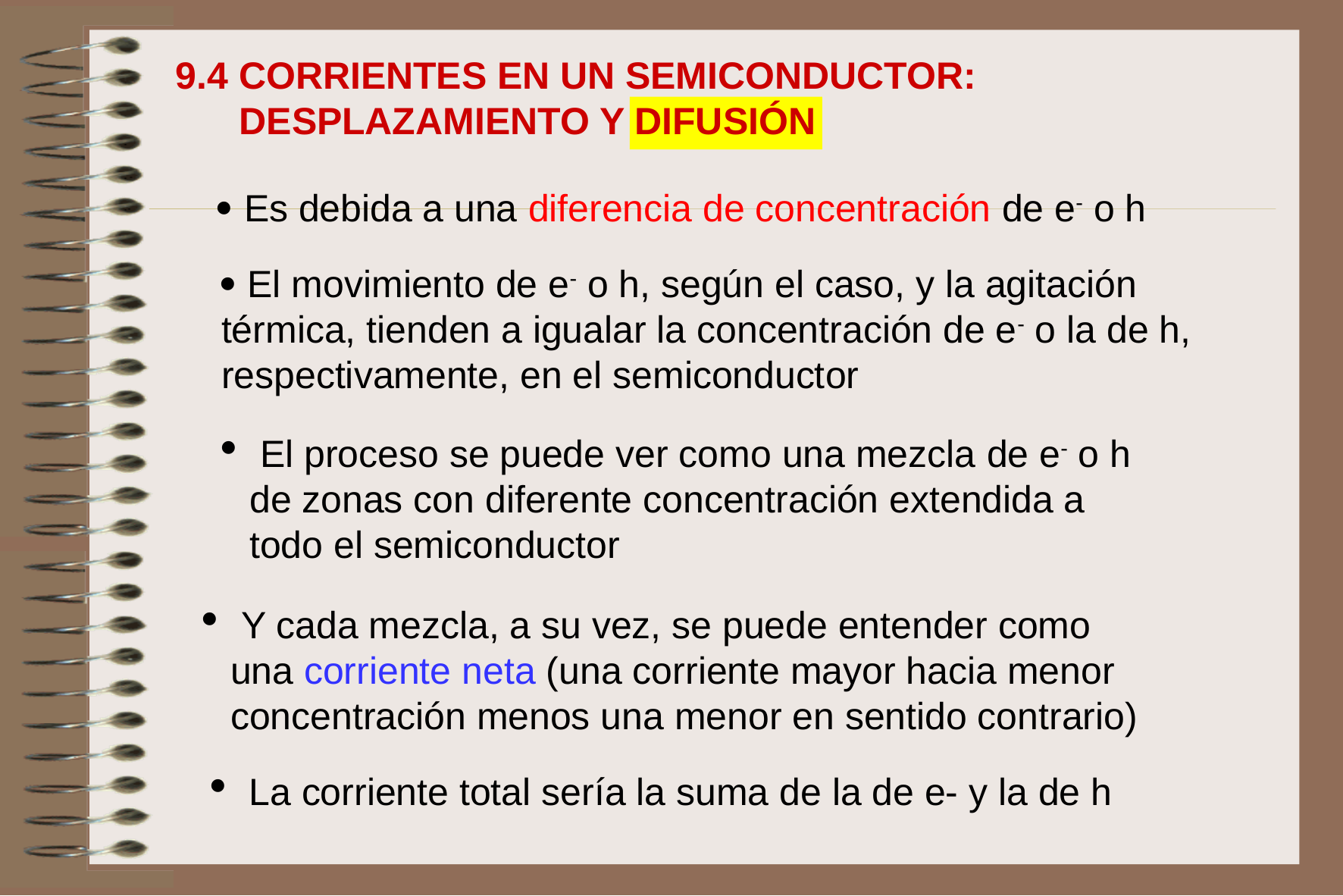

9.4 CORRIENTES EN UN SEMICONDUCTOR:
      DESPLAZAMIENTO Y DIFUSIÓN

• Es debida a una diferencia de concentración de e- o h
• El movimiento de e- o h, según el caso, y la agitación térmica, tienden a igualar la concentración de e- o la de h, respectivamente, en el semiconductor
 El proceso se puede ver como una mezcla de e- o h de zonas con diferente concentración extendida a todo el semiconductor
 Y cada mezcla, a su vez, se puede entender como una corriente neta (una corriente mayor hacia menor concentración menos una menor en sentido contrario)
 La corriente total sería la suma de la de e- y la de h